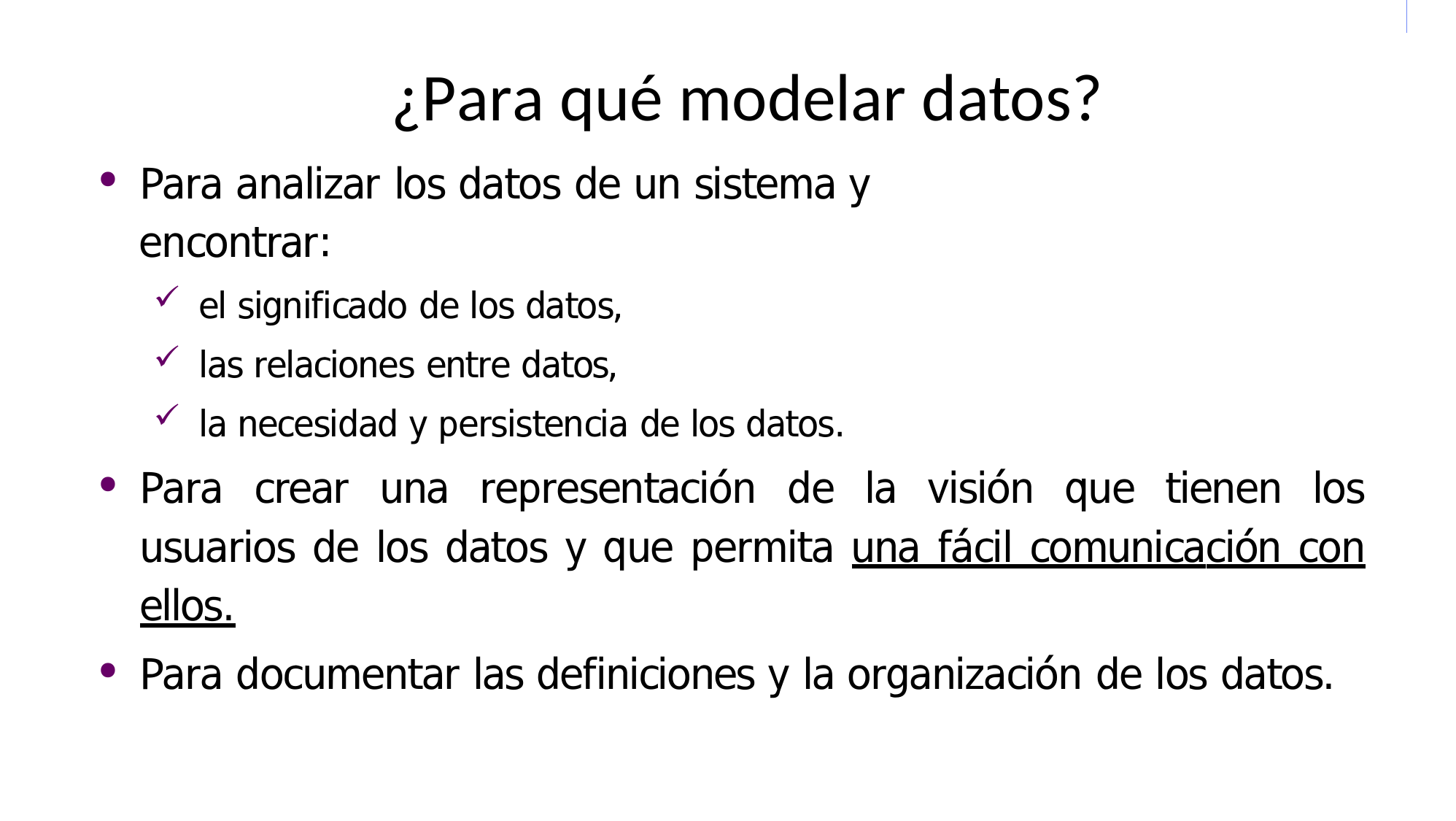

# ¿Para qué modelar datos?
Para analizar los datos de un sistema y
encontrar:
el significado de los datos,
las relaciones entre datos,
la necesidad y persistencia de los datos.
Para crear una representación de la visión que tienen los usuarios de los datos y que permita una fácil comunicación con ellos.
Para documentar las definiciones y la organización de los datos.